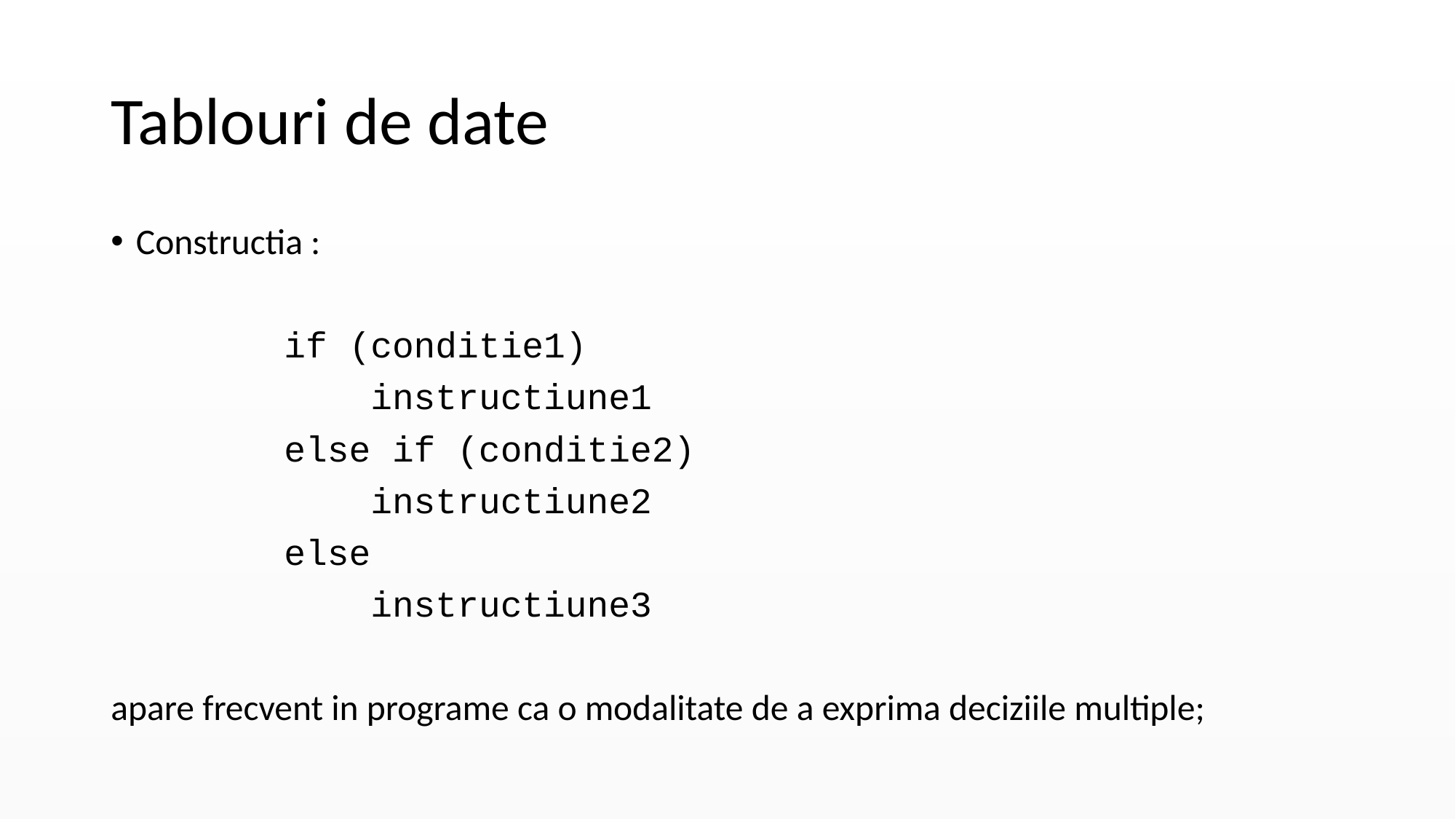

# Tablouri de date
Constructia :

        if (conditie1)
            instructiune1
        else if (conditie2)
            instructiune2
        else
            instructiune3

apare frecvent in programe ca o modalitate de a exprima deciziile multiple;